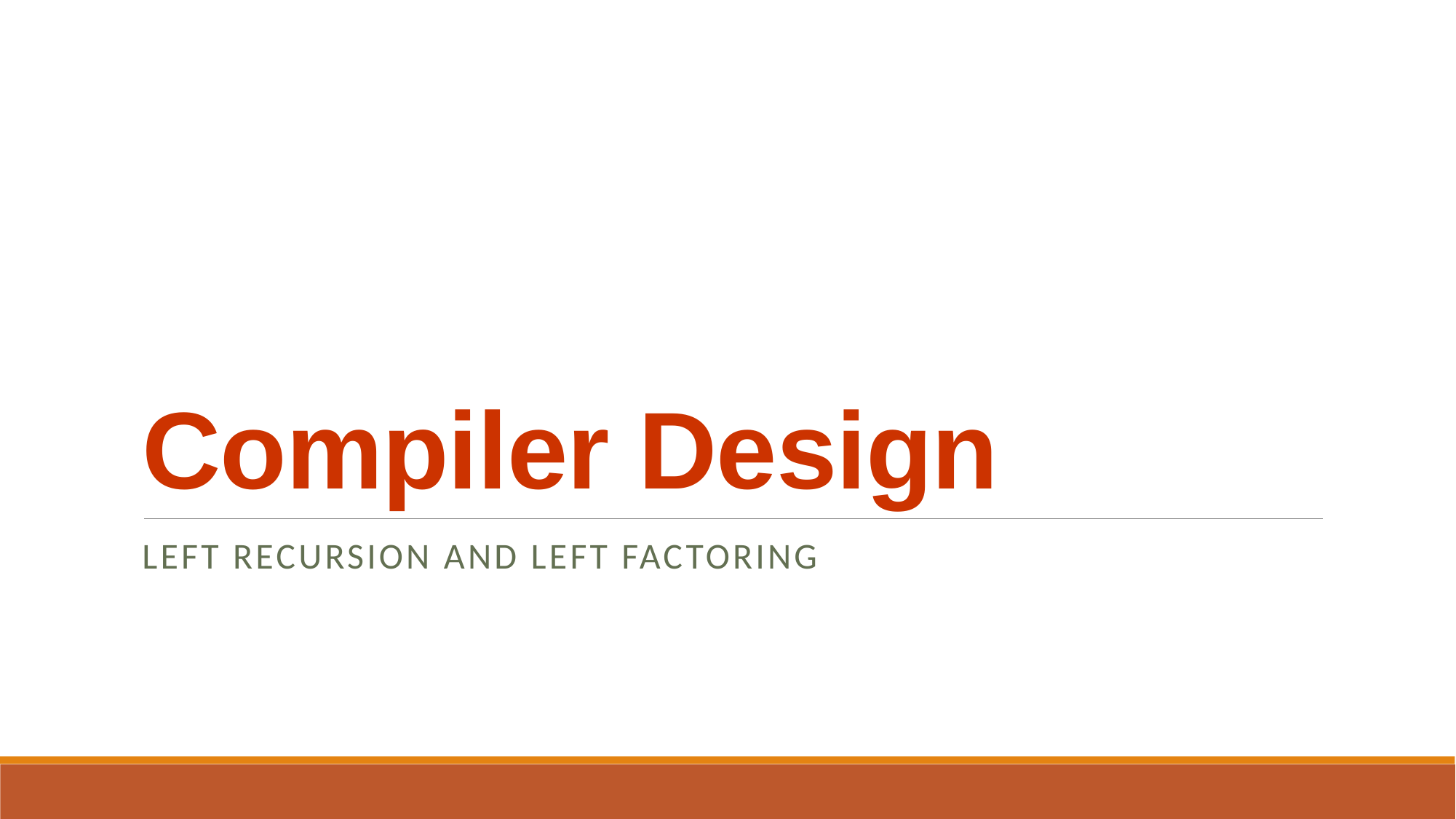

# Compiler Design
Left Recursion and Left Factoring